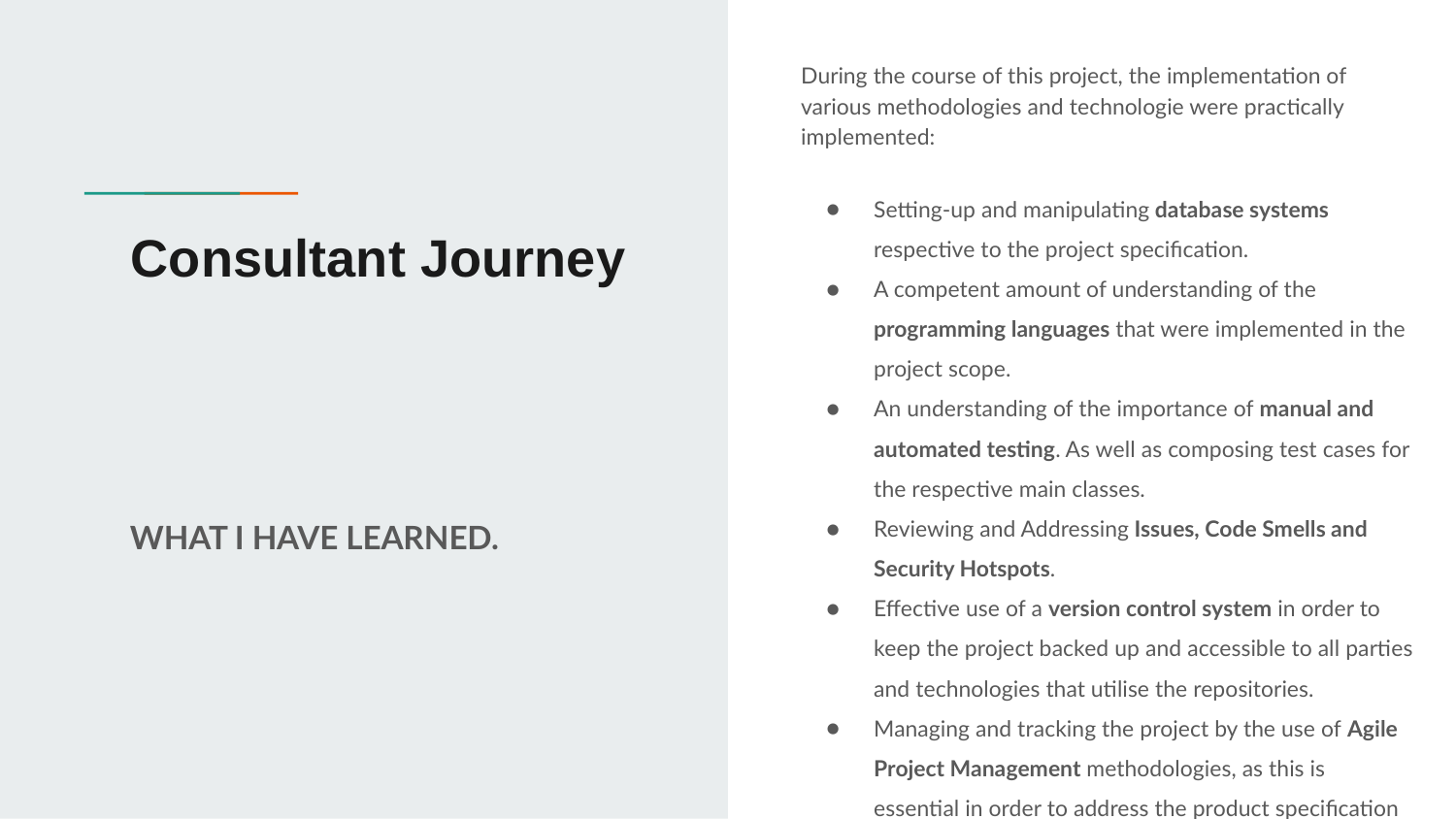

During the course of this project, the implementation of various methodologies and technologie were practically implemented:
Setting-up and manipulating database systems respective to the project specification.
A competent amount of understanding of the programming languages that were implemented in the project scope.
An understanding of the importance of manual and automated testing. As well as composing test cases for the respective main classes.
Reviewing and Addressing Issues, Code Smells and Security Hotspots.
Effective use of a version control system in order to keep the project backed up and accessible to all parties and technologies that utilise the repositories.
Managing and tracking the project by the use of Agile Project Management methodologies, as this is essential in order to address the product specification and milestones.
# Consultant Journey
WHAT I HAVE LEARNED.